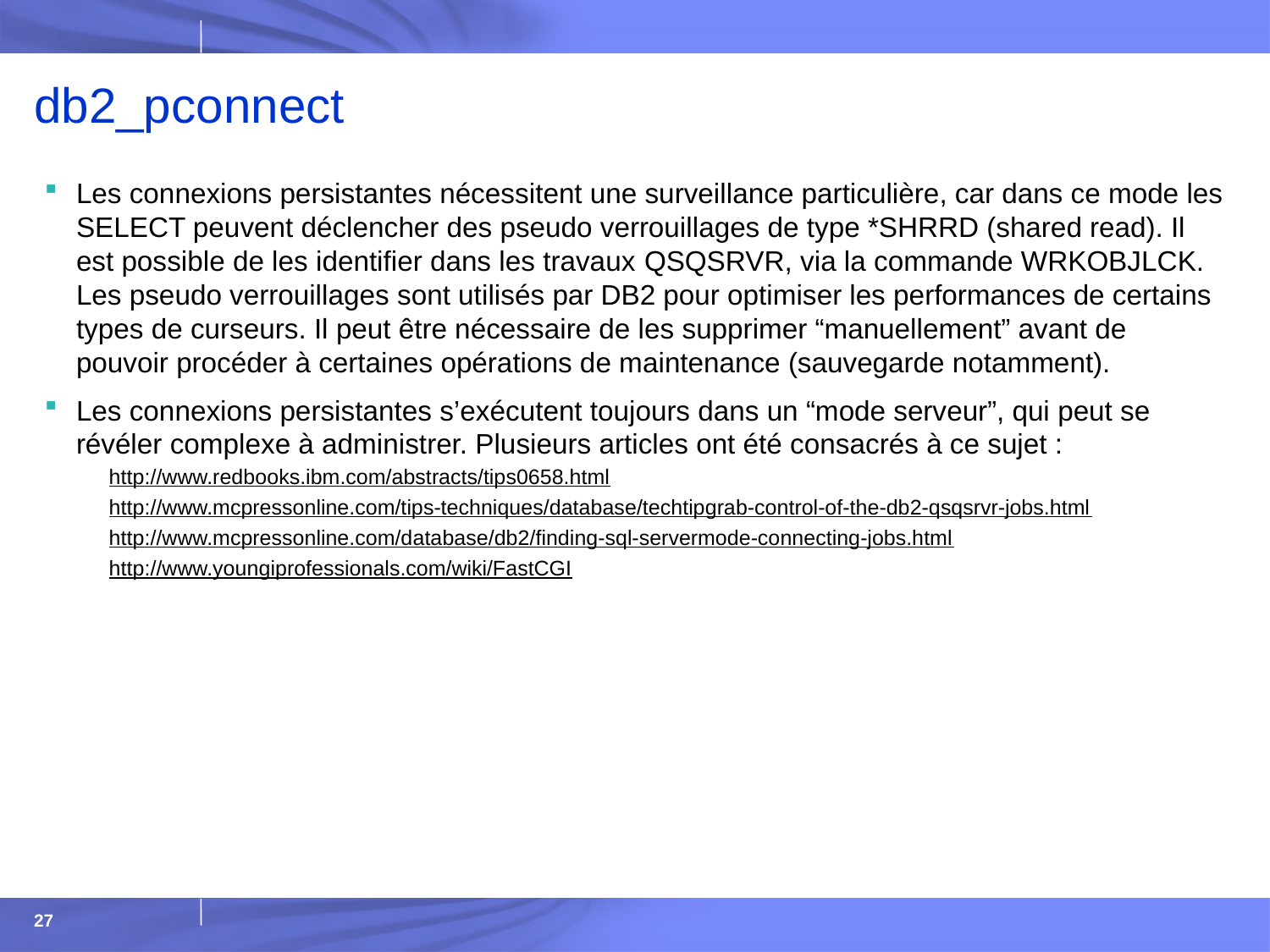

# db2_pconnect
Les connexions persistantes nécessitent une surveillance particulière, car dans ce mode les SELECT peuvent déclencher des pseudo verrouillages de type *SHRRD (shared read). Il est possible de les identifier dans les travaux QSQSRVR, via la commande WRKOBJLCK. Les pseudo verrouillages sont utilisés par DB2 pour optimiser les performances de certains types de curseurs. Il peut être nécessaire de les supprimer “manuellement” avant de pouvoir procéder à certaines opérations de maintenance (sauvegarde notamment).
Les connexions persistantes s’exécutent toujours dans un “mode serveur”, qui peut se révéler complexe à administrer. Plusieurs articles ont été consacrés à ce sujet :
http://www.redbooks.ibm.com/abstracts/tips0658.html
http://www.mcpressonline.com/tips-techniques/database/techtipgrab-control-of-the-db2-qsqsrvr-jobs.html
http://www.mcpressonline.com/database/db2/finding-sql-servermode-connecting-jobs.html
http://www.youngiprofessionals.com/wiki/FastCGI
27